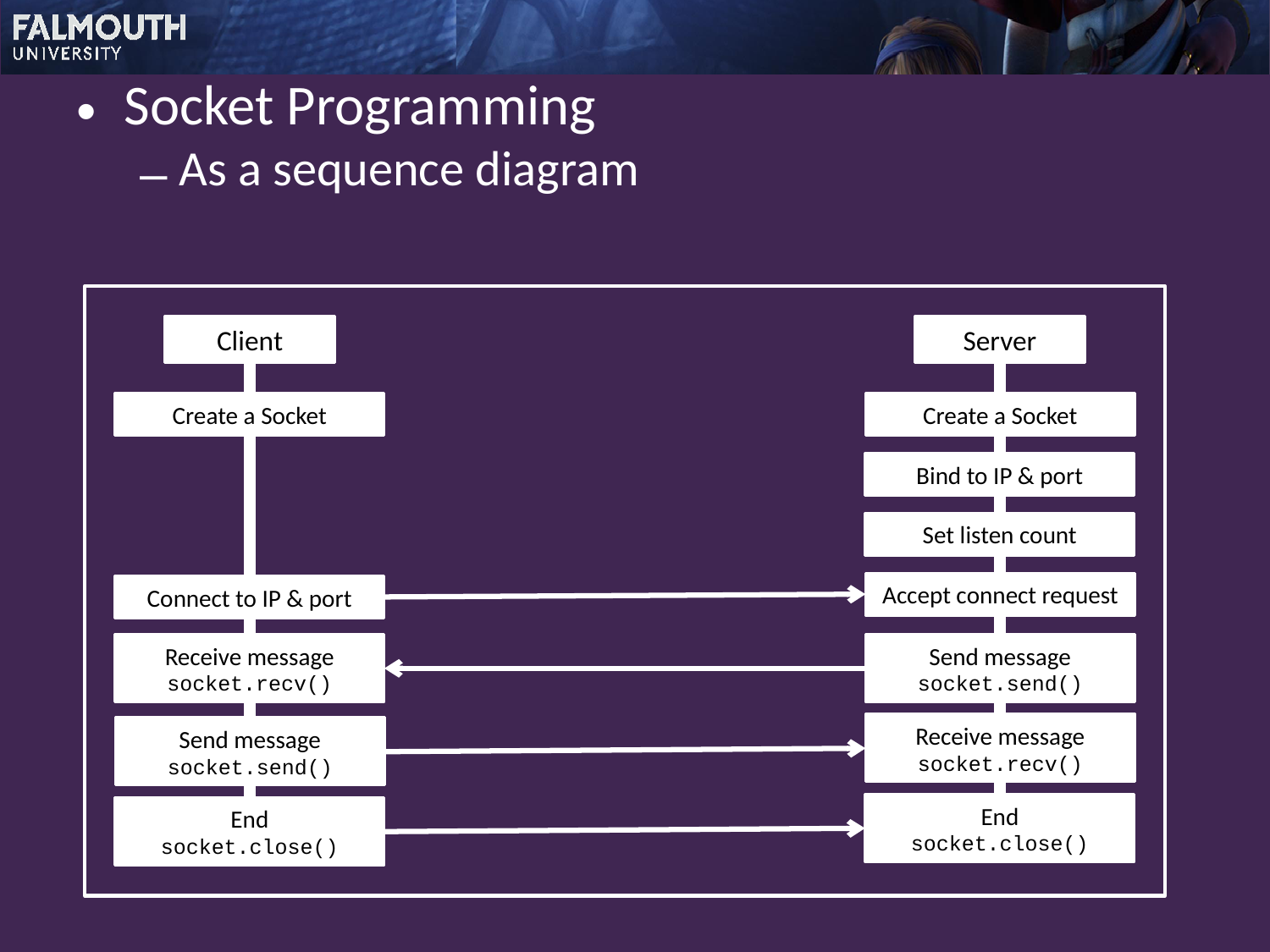

Socket Programming
As a sequence diagram

Client
Server

Create a Socket
Create a Socket
Bind to IP & port
Set listen count
Accept connect request
Connect to IP & port
Receive message
socket.recv()
Send message
socket.send()
Receive message
socket.recv()
Send message
socket.send()
End
socket.close()
End
socket.close()